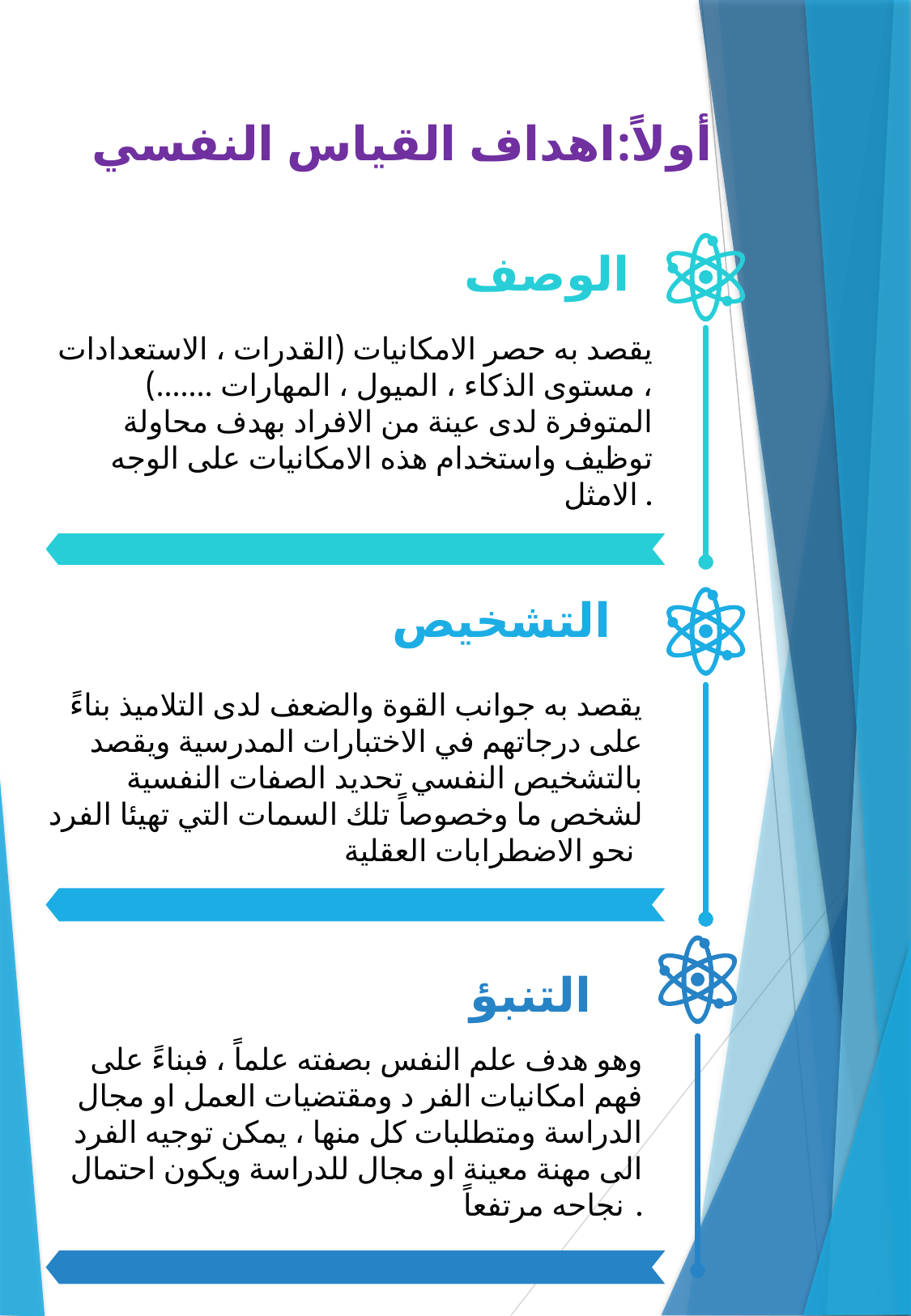

أولاً:اهداف القياس النفسي

الوصف
يقصد به حصر الامكانيات (القدرات ، الاستعدادات ، مستوى الذكاء ، الميول ، المهارات .......) المتوفرة لدى عينة من الافراد بهدف محاولة توظيف واستخدام هذه الامكانيات على الوجه الامثل .

التشخيص

 يقصد به جوانب القوة والضعف لدى التلاميذ بناءً على درجاتهم في الاختبارات المدرسية ويقصد بالتشخيص النفسي تحديد الصفات النفسية لشخص ما وخصوصاً تلك السمات التي تهيئا الفرد نحو الاضطرابات العقلية

التنبؤ
 وهو هدف علم النفس بصفته علماً ، فبناءً على فهم امكانيات الفر د ومقتضيات العمل او مجال الدراسة ومتطلبات كل منها ، يمكن توجيه الفرد الى مهنة معينة او مجال للدراسة ويكون احتمال نجاحه مرتفعاً .